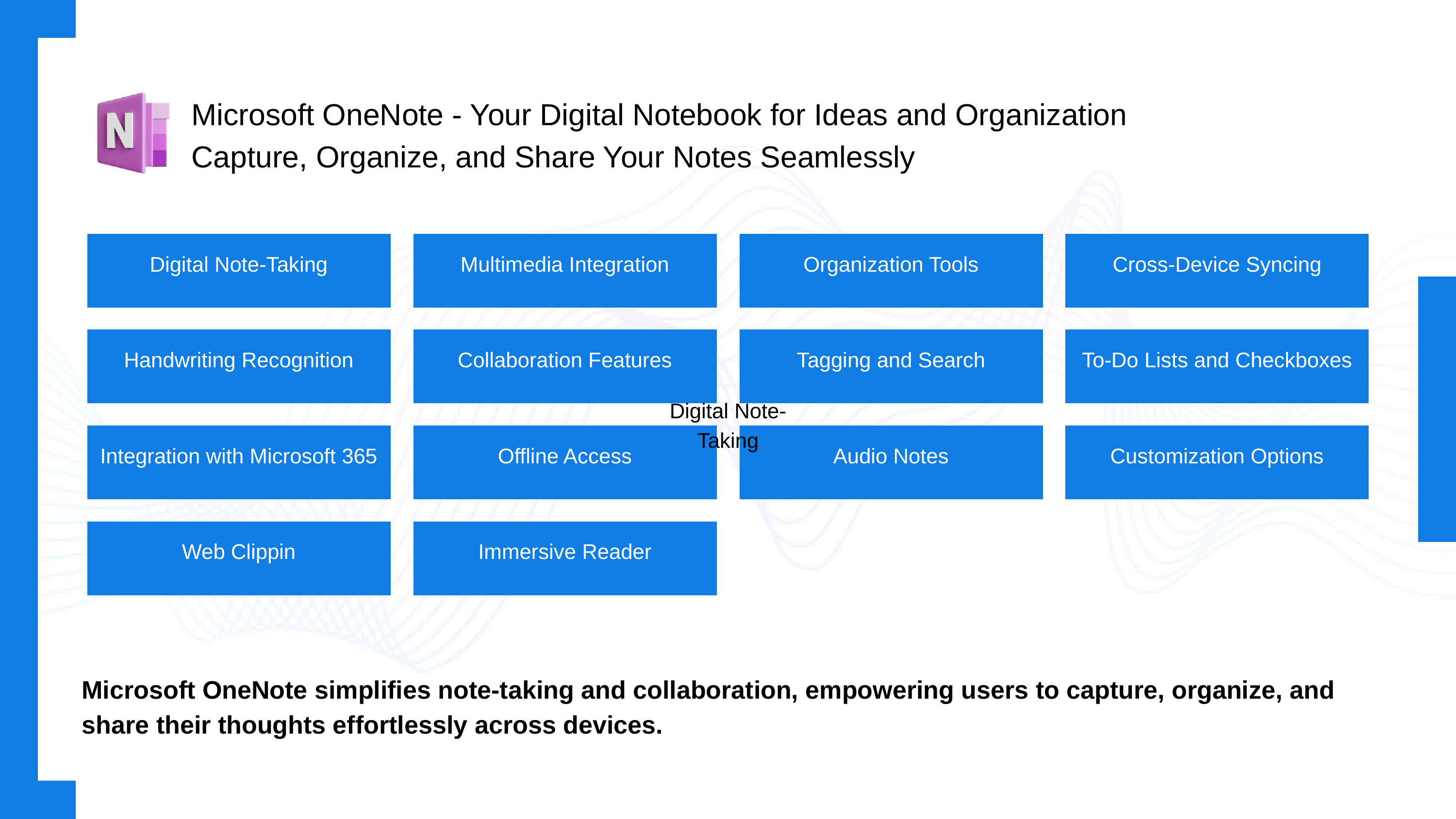

Microsoft OneNote - Your Digital Notebook for Ideas and Organization
Capture, Organize, and Share Your Notes Seamlessly

Digital Note-Taking

Multimedia Integration

Organization Tools

Cross-Device Syncing

Handwriting Recognition

Collaboration Features

Tagging and Search

To-Do Lists and Checkboxes

Integration with Microsoft 365

Offline Access

Audio Notes

Customization Options

Web Clippin

Immersive Reader

Digital Note-Taking
Microsoft OneNote simplifies note-taking and collaboration, empowering users to capture, organize, and share their thoughts effortlessly across devices.